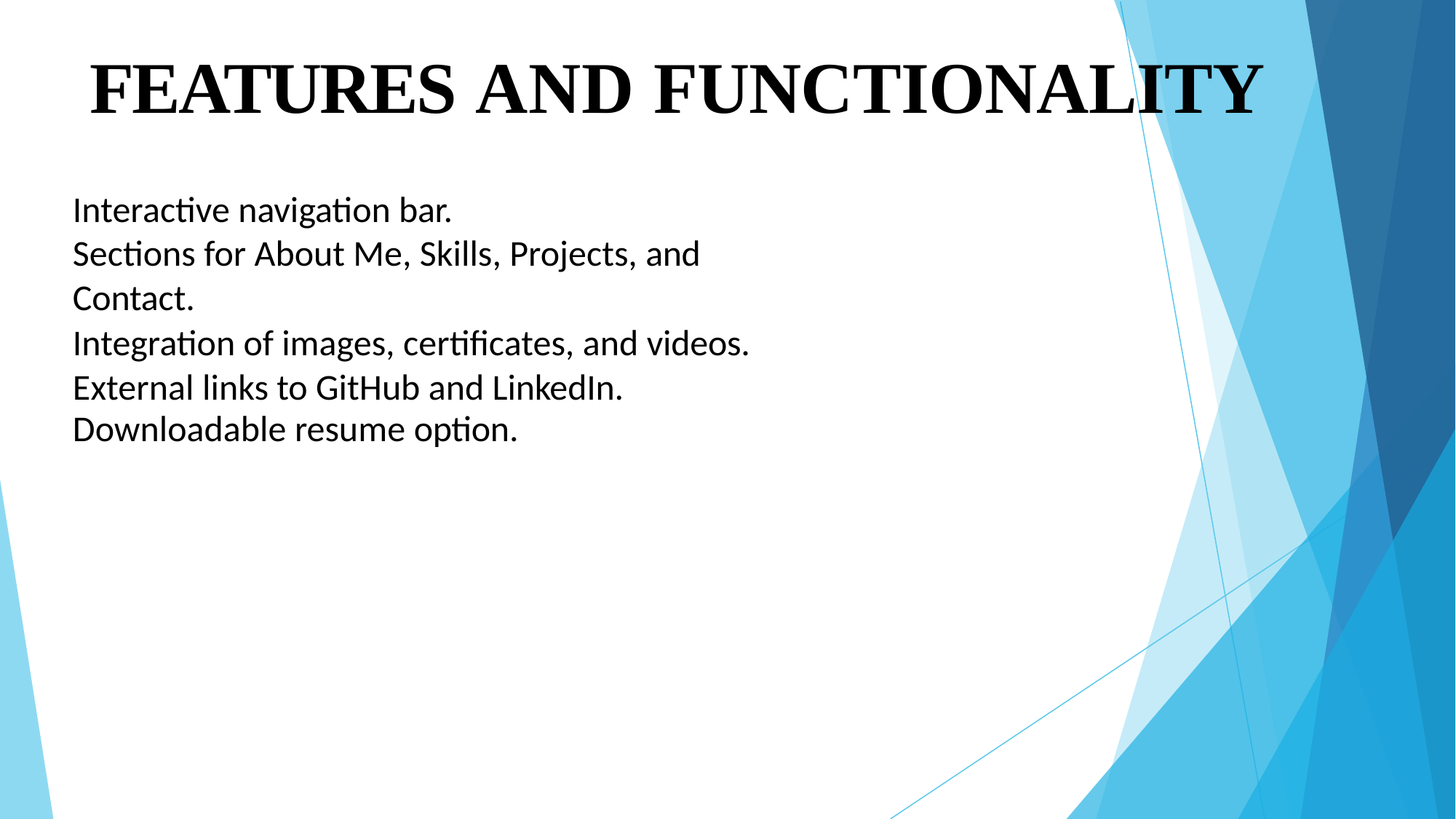

# FEATURES AND FUNCTIONALITY
Interactive navigation bar.
Sections for About Me, Skills, Projects, and
Contact.
Integration of images, certificates, and videos. External links to GitHub and LinkedIn.
Downloadable resume option.